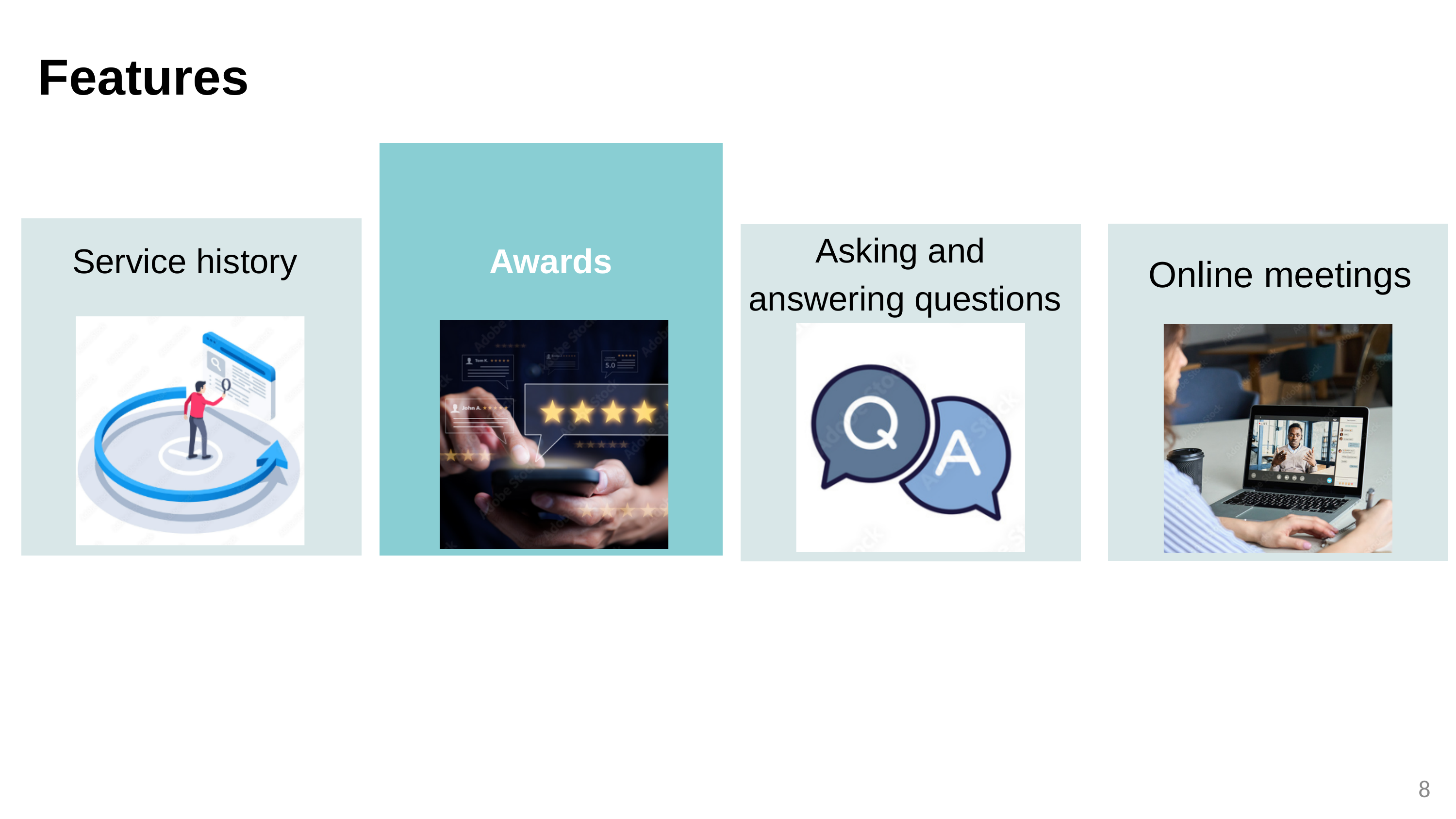

Features

Asking and
answering questions

Awards
Service history
Online meetings

8